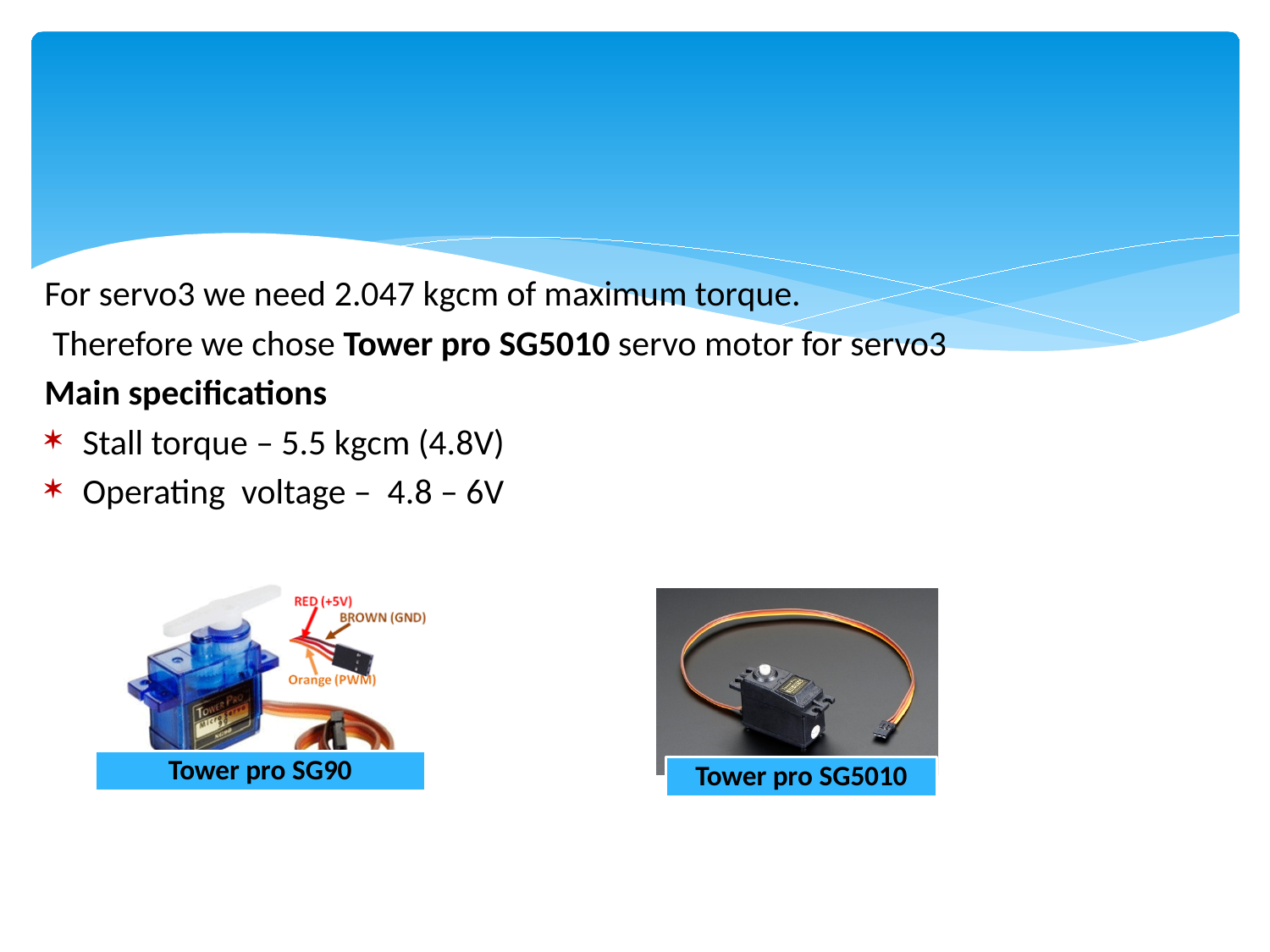

For servo3 we need 2.047 kgcm of maximum torque.
 Therefore we chose Tower pro SG5010 servo motor for servo3
Main specifications
Stall torque – 5.5 kgcm (4.8V)
Operating  voltage –  4.8 – 6V

Tower pro SG90
Tower pro SG5010